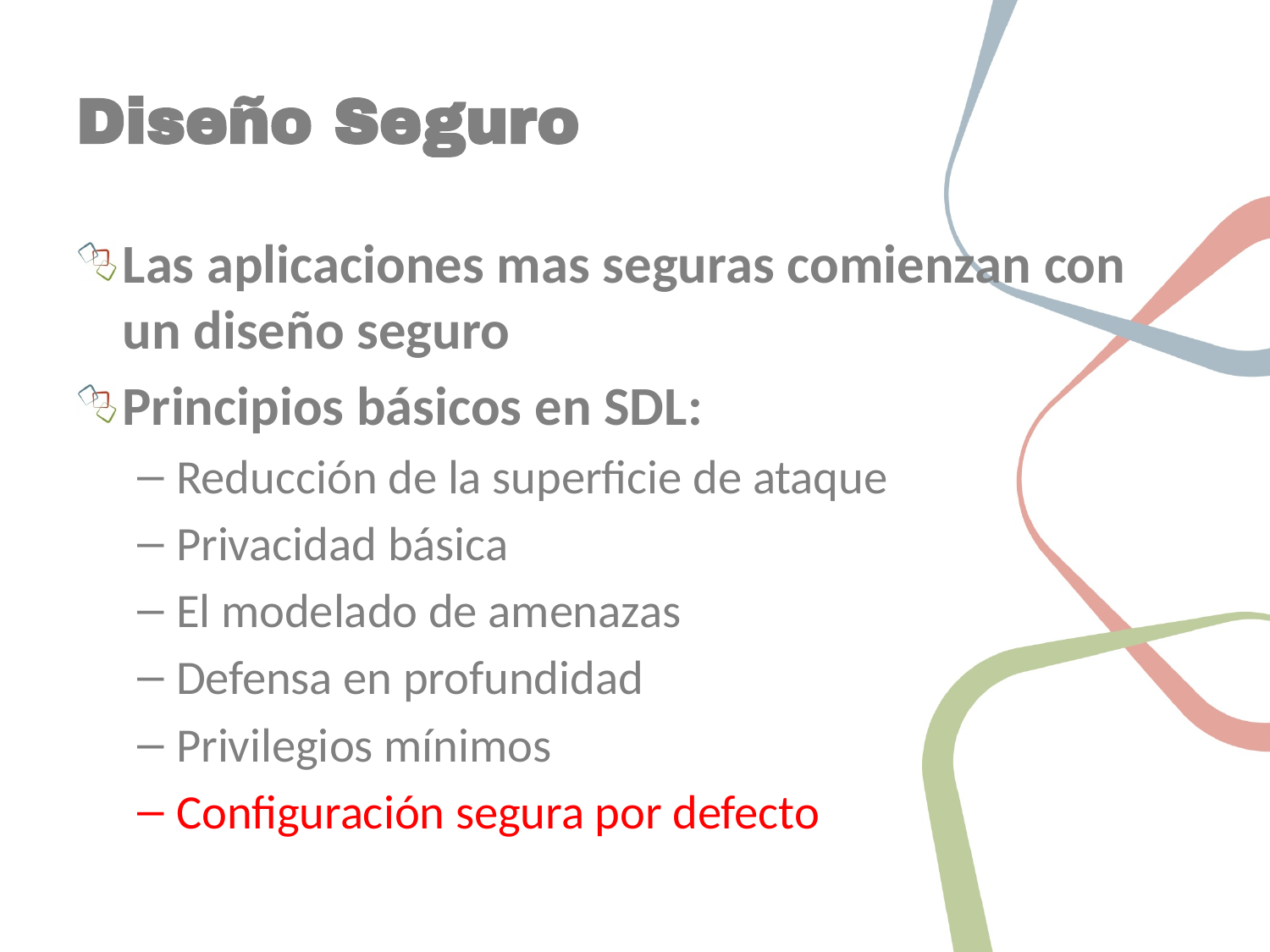

# Diseño Seguro
Las aplicaciones mas seguras comienzan con un diseño seguro
Principios básicos en SDL:
Reducción de la superficie de ataque
Privacidad básica
El modelado de amenazas
Defensa en profundidad
Privilegios mínimos
Configuración segura por defecto